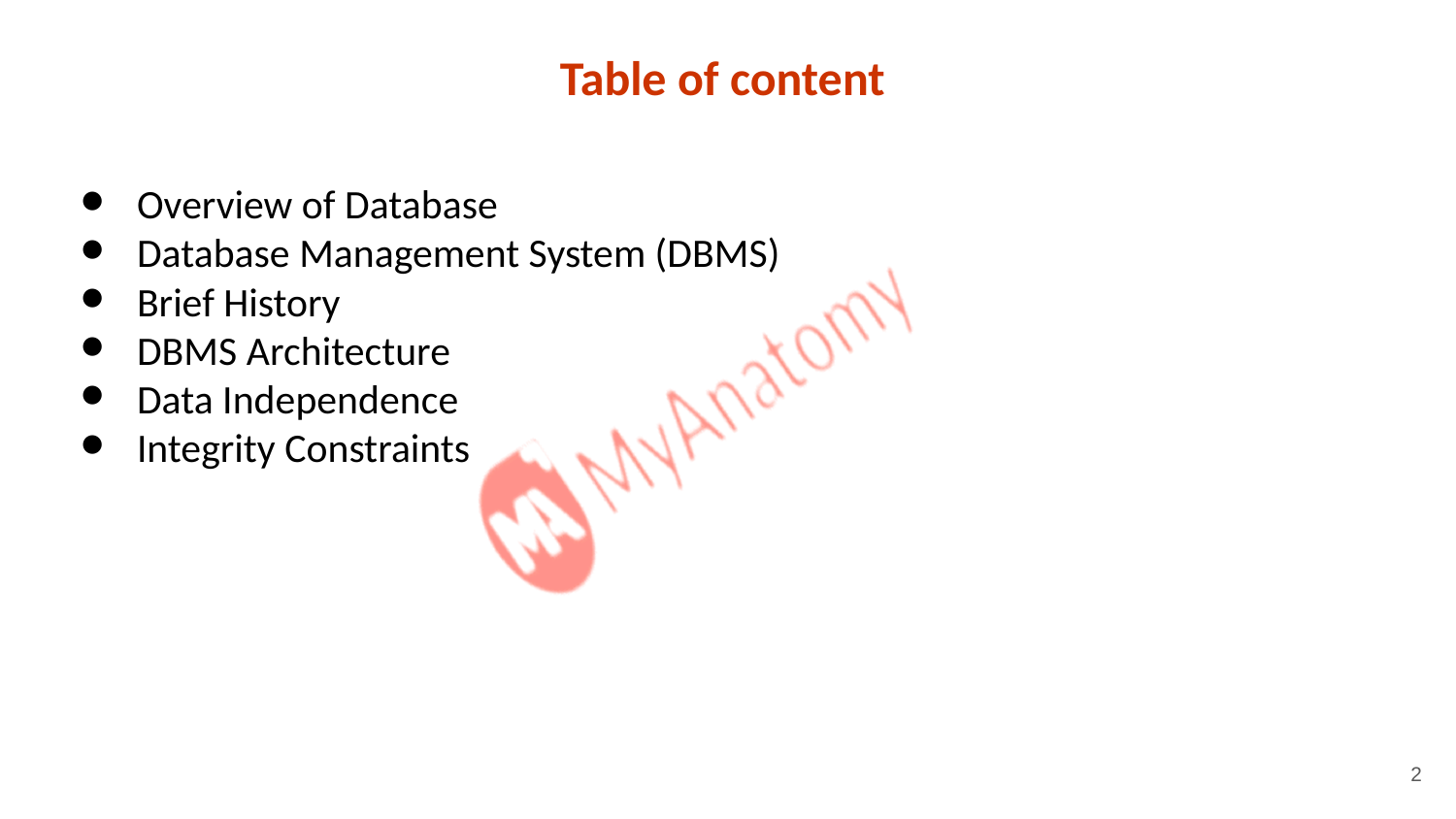

# Table of content

Overview of Database
Database Management System (DBMS)
Brief History
DBMS Architecture
Data Independence
Integrity Constraints

2